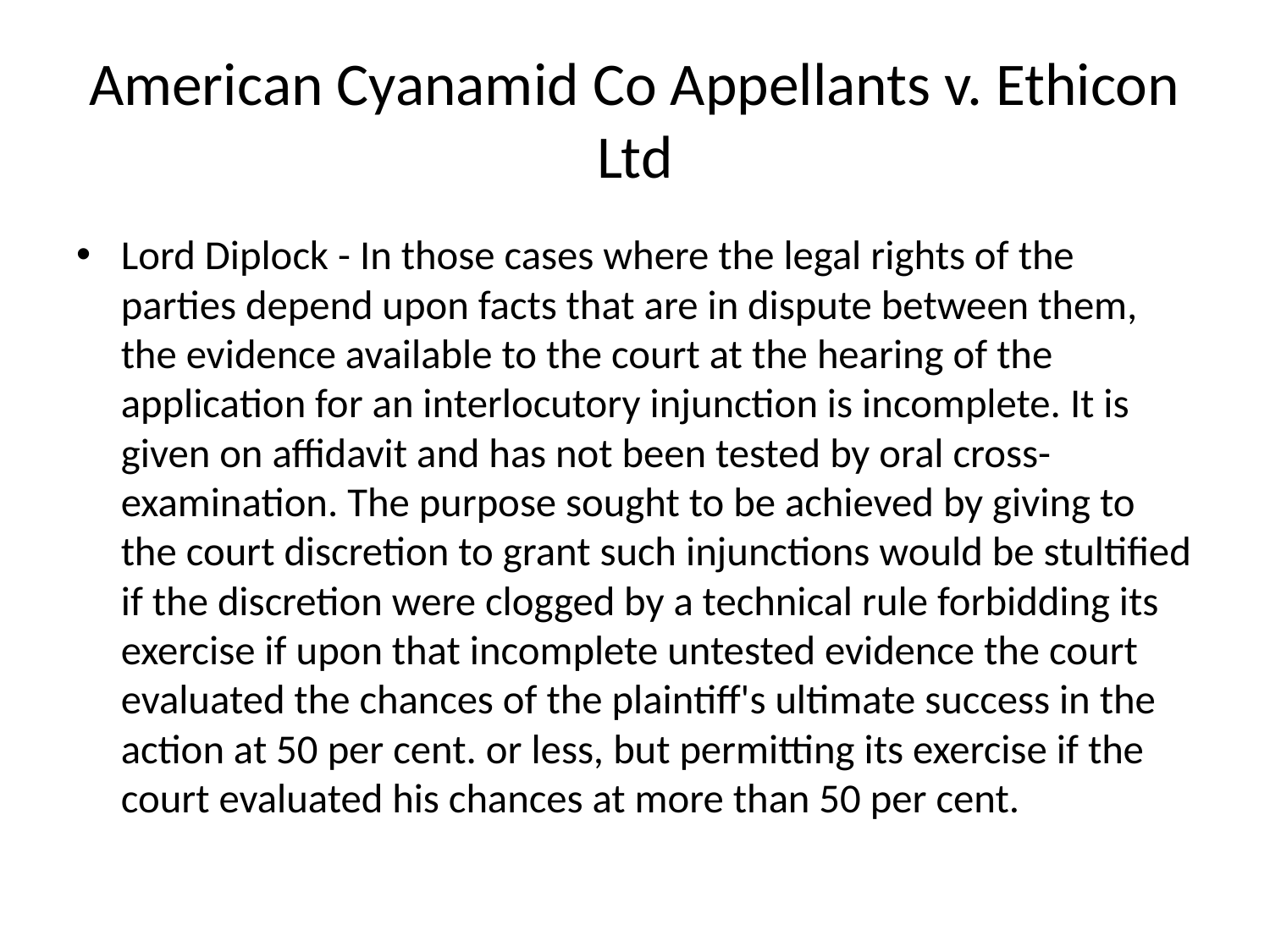

# American Cyanamid Co Appellants v. Ethicon Ltd
Lord Diplock - In those cases where the legal rights of the parties depend upon facts that are in dispute between them, the evidence available to the court at the hearing of the application for an interlocutory injunction is incomplete. It is given on affidavit and has not been tested by oral cross-examination. The purpose sought to be achieved by giving to the court discretion to grant such injunctions would be stultified if the discretion were clogged by a technical rule forbidding its exercise if upon that incomplete untested evidence the court evaluated the chances of the plaintiff's ultimate success in the action at 50 per cent. or less, but permitting its exercise if the court evaluated his chances at more than 50 per cent.